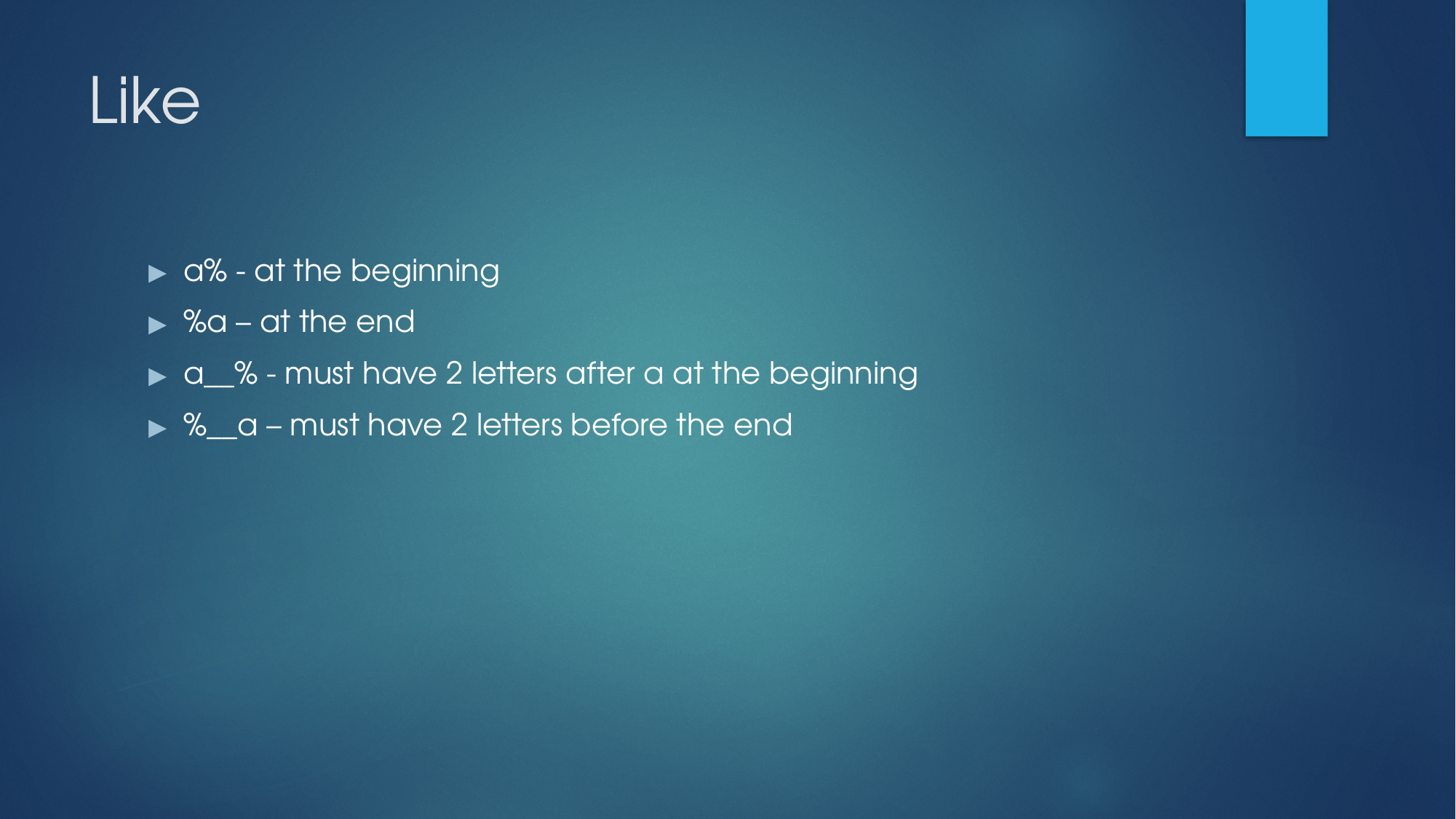

# Like
a% - at the beginning
%a – at the end
a__% - must have 2 letters after a at the beginning
%__a – must have 2 letters before the end